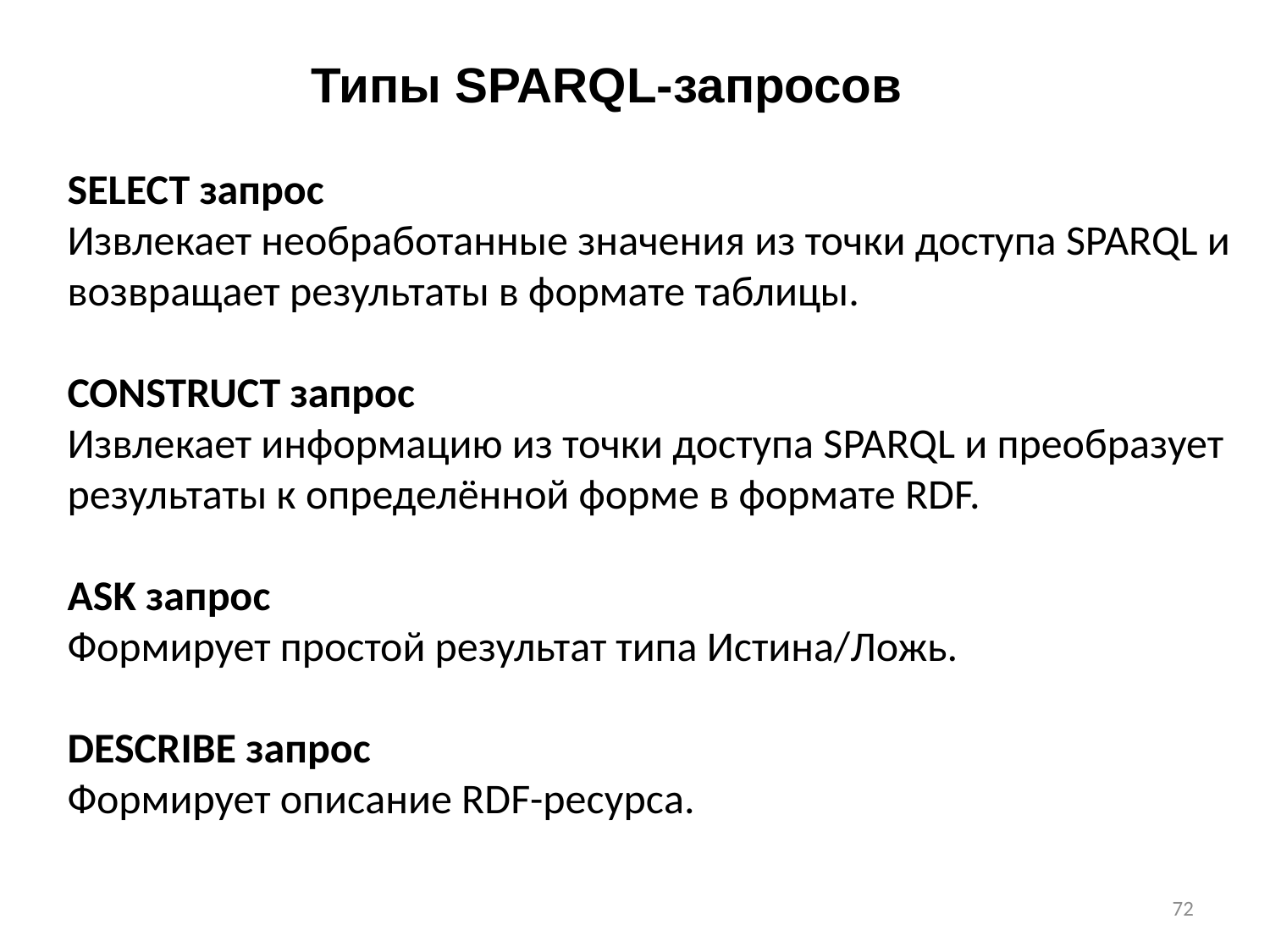

Типы SPARQL-запросов
SELECT запрос
Извлекает необработанные значения из точки доступа SPARQL и возвращает результаты в формате таблицы.

CONSTRUCT запрос
Извлекает информацию из точки доступа SPARQL и преобразует результаты к определённой форме в формате RDF.

ASK запрос
Формирует простой результат типа Истина/Ложь.

DESCRIBE запрос
Формирует описание RDF-ресурса.
72